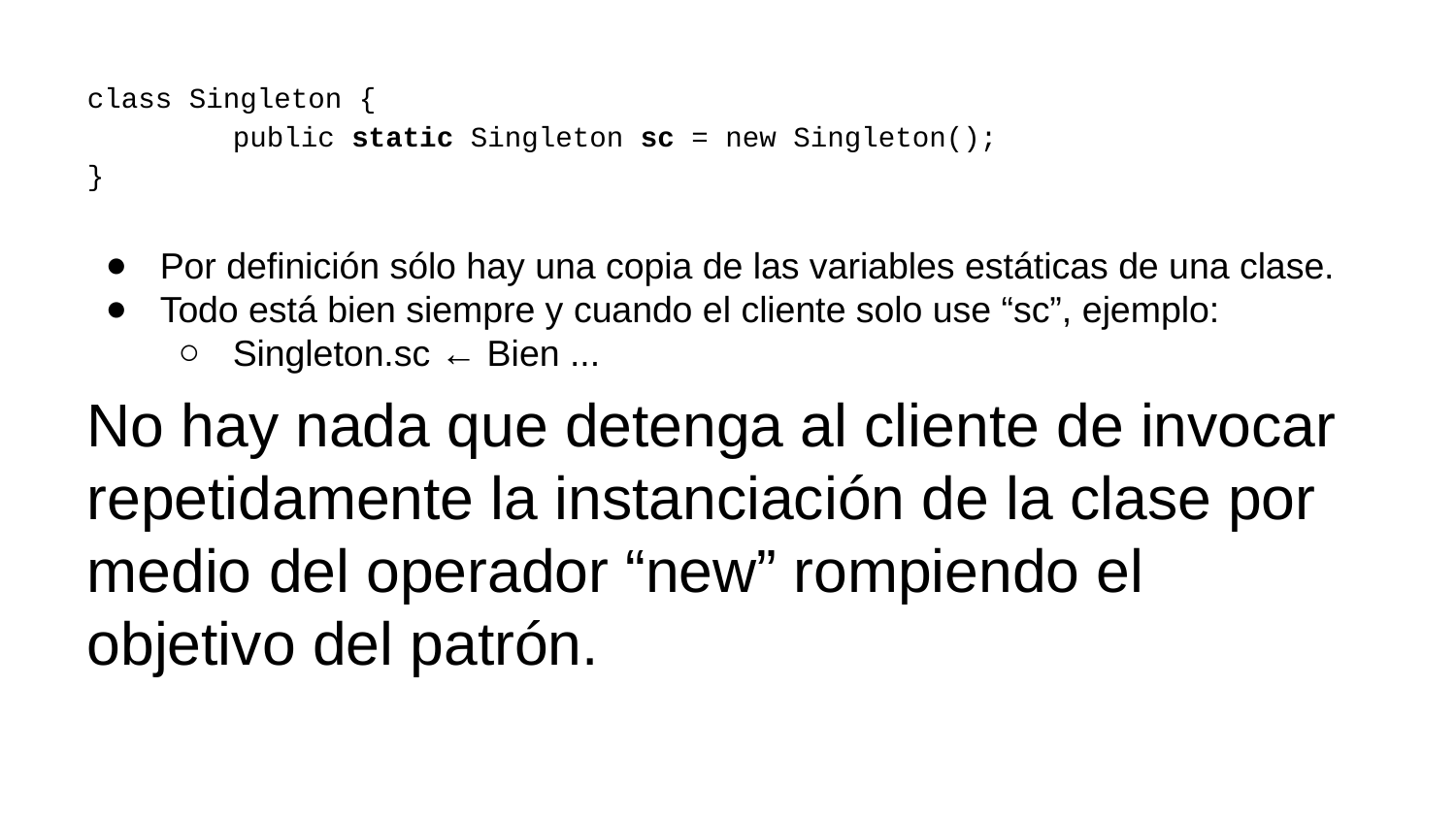

class Singleton {
	public static Singleton sc = new Singleton();
}

Por definición sólo hay una copia de las variables estáticas de una clase.
Todo está bien siempre y cuando el cliente solo use “sc”, ejemplo:
Singleton.sc ← Bien ...
No hay nada que detenga al cliente de invocar repetidamente la instanciación de la clase por medio del operador “new” rompiendo el objetivo del patrón.